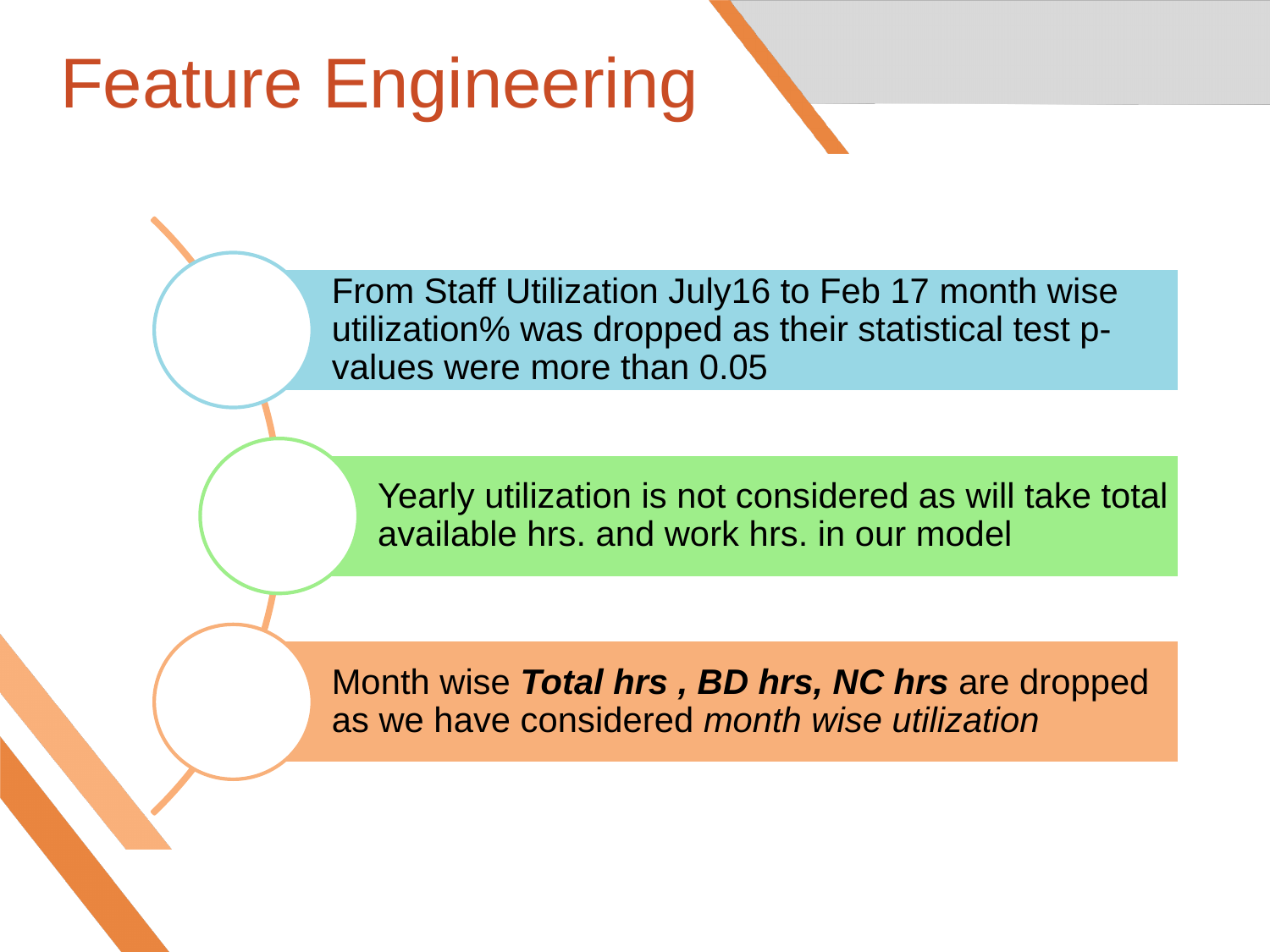

# Feature Engineering
19

From Staff Utilization July16 to Feb 17 month wise utilization% was dropped as their statistical test p-values were more than 0.05

Yearly utilization is not considered as will take total available hrs. and work hrs. in our model

Month wise Total hrs , BD hrs, NC hrs are dropped as we have considered month wise utilization